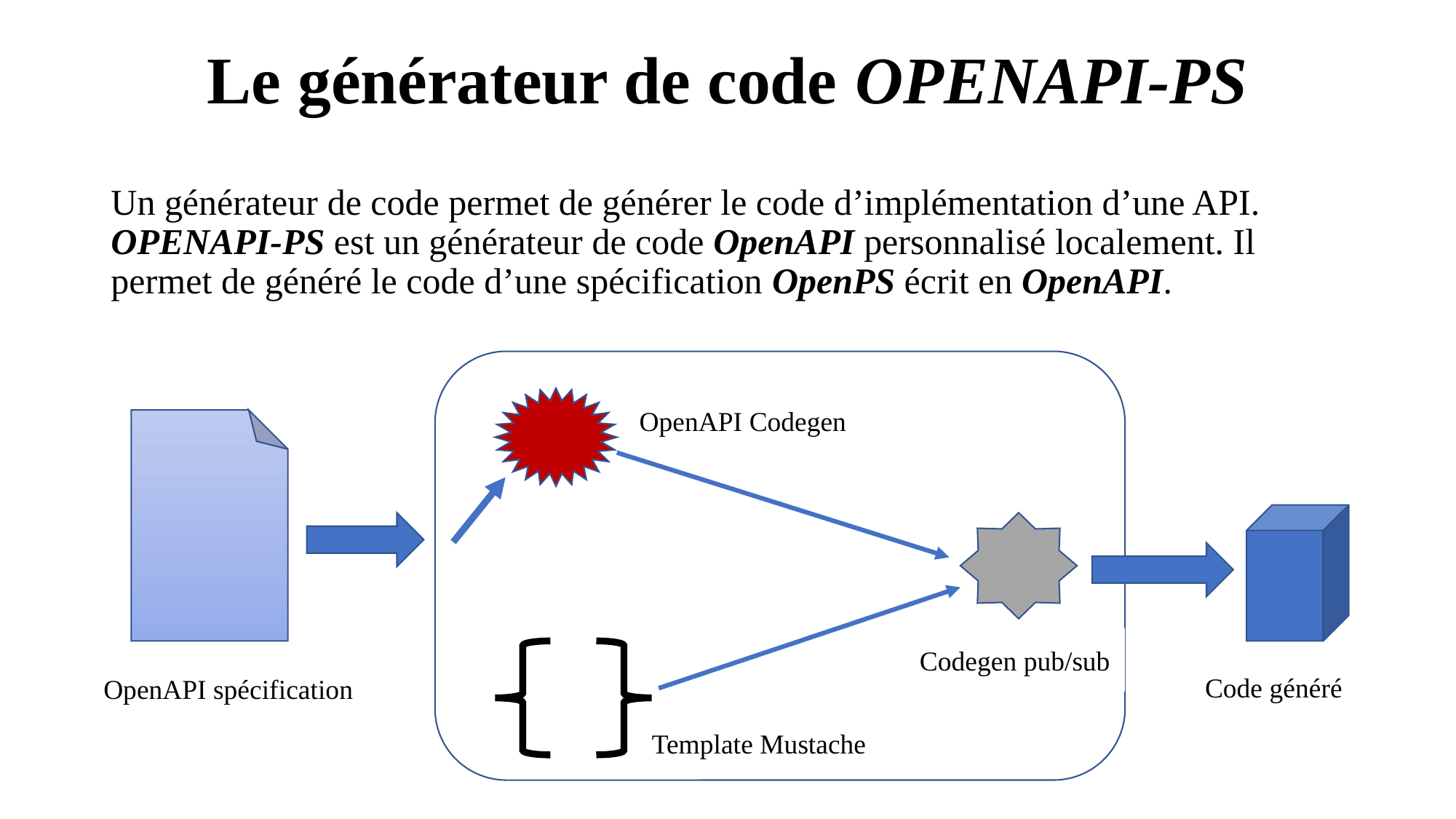

# Le générateur de code OPENAPI-PS
Un générateur de code permet de générer le code d’implémentation d’une API. OPENAPI-PS est un générateur de code OpenAPI personnalisé localement. Il permet de généré le code d’une spécification OpenPS écrit en OpenAPI.

OpenAPI Codegen

Codegen pub/sub

Code généré
OpenAPI spécification
Template Mustache